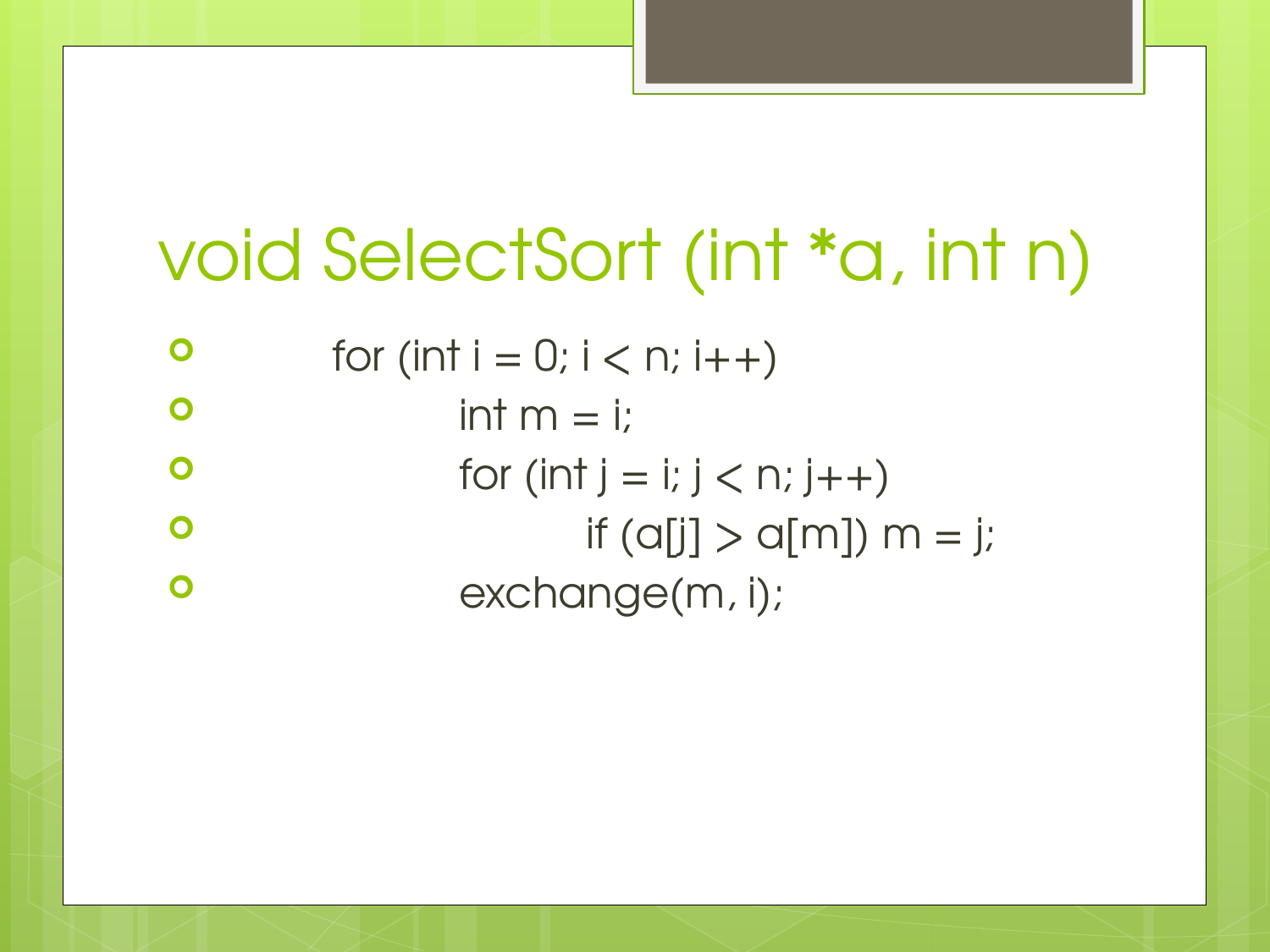

# void SelectSort (int *a, int n)
	for (int i = 0; i < n; i++)
		int m = i;
		for (int j = i; j < n; j++)
			if (a[j] > a[m]) m = j;
		exchange(m, i);